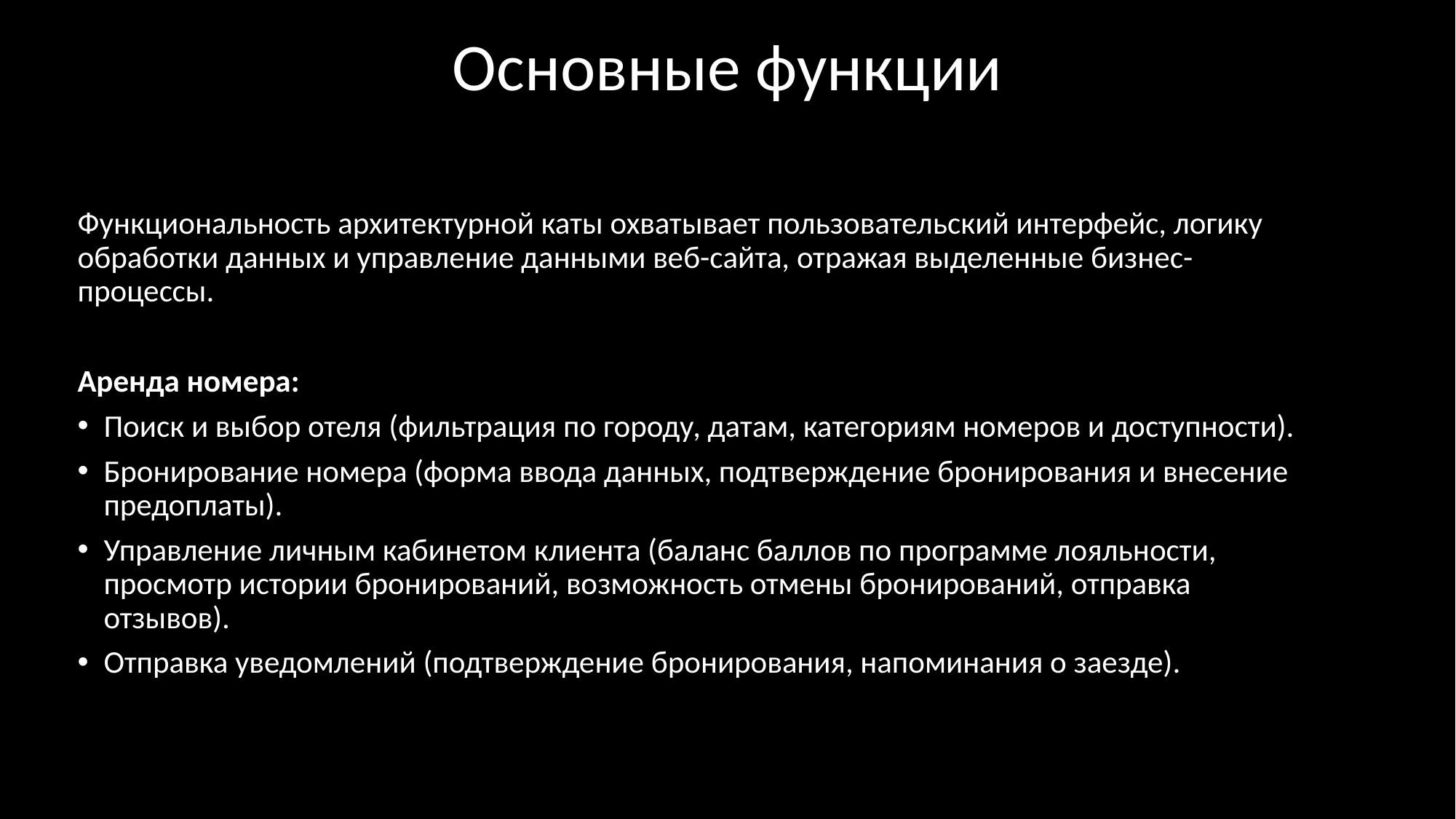

# Основные функции
Функциональность архитектурной каты охватывает пользовательский интерфейс, логику обработки данных и управление данными веб-сайта, отражая выделенные бизнес-процессы.

Аренда номера:
Поиск и выбор отеля (фильтрация по городу, датам, категориям номеров и доступности).
Бронирование номера (форма ввода данных, подтверждение бронирования и внесение предоплаты).
Управление личным кабинетом клиента (баланс баллов по программе лояльности, просмотр истории бронирований, возможность отмены бронирований, отправка отзывов).
Отправка уведомлений (подтверждение бронирования, напоминания о заезде).